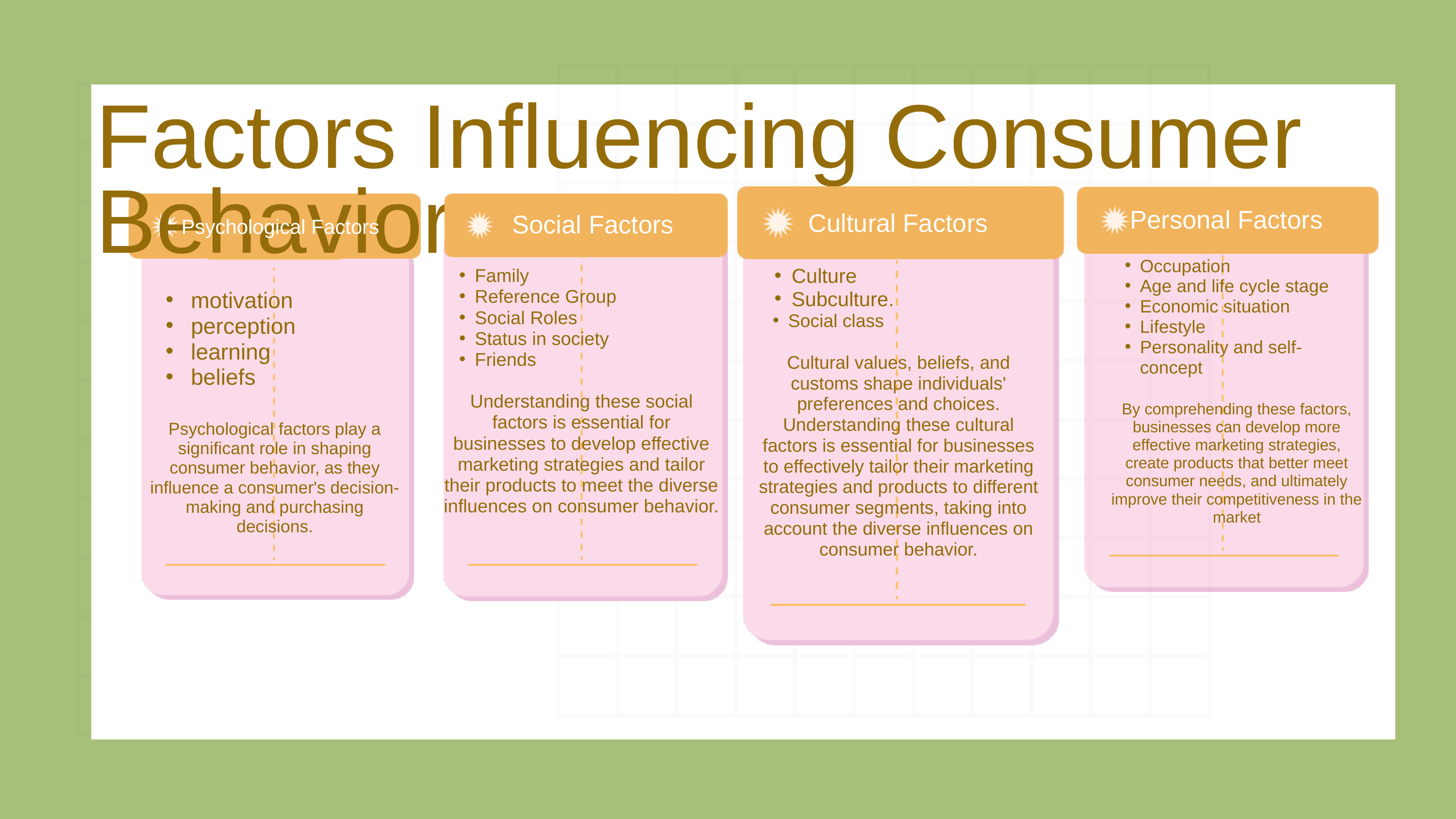

Factors Influencing Consumer Behavior:

Personal Factors

Cultural Factors
Social Factors
Psychological Factors

Occupation
Age and life cycle stage
Economic situation
Lifestyle
Personality and self-concept

By comprehending these factors, businesses can develop more effective marketing strategies, create products that better meet consumer needs, and ultimately improve their competitiveness in the market

Culture
Subculture.
Social class

Cultural values, beliefs, and customs shape individuals' preferences and choices. Understanding these cultural factors is essential for businesses to effectively tailor their marketing strategies and products to different consumer segments, taking into account the diverse influences on consumer behavior.

Family
Reference Group
Social Roles
Status in society
Friends

Understanding these social factors is essential for businesses to develop effective marketing strategies and tailor their products to meet the diverse influences on consumer behavior.
 motivation
 perception
 learning
 beliefs

Psychological factors play a significant role in shaping consumer behavior, as they influence a consumer's decision-making and purchasing decisions.